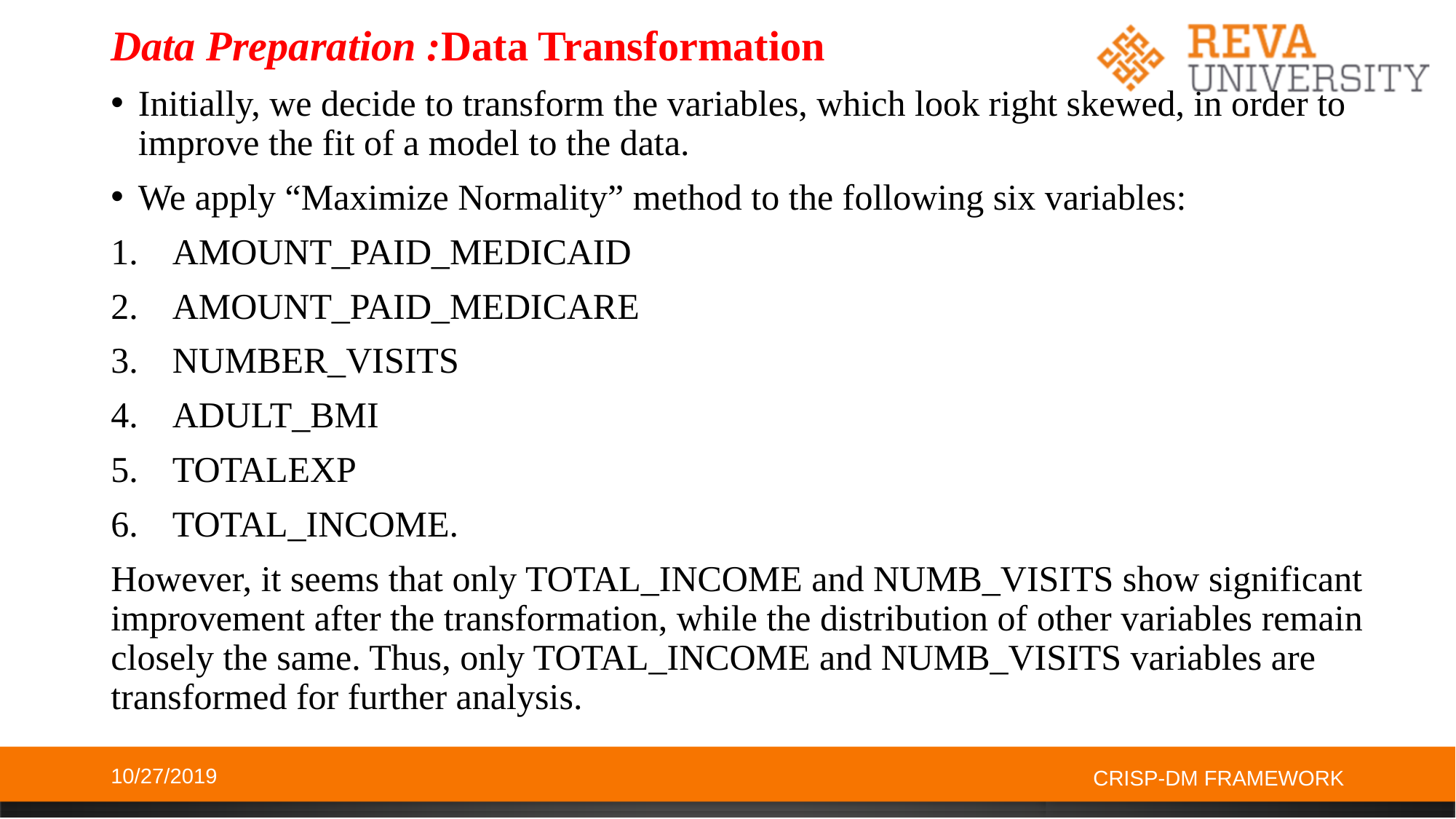

# Data Preparation :Data Transformation
Initially, we decide to transform the variables, which look right skewed, in order to improve the fit of a model to the data.
We apply “Maximize Normality” method to the following six variables:
AMOUNT_PAID_MEDICAID
AMOUNT_PAID_MEDICARE
NUMBER_VISITS
ADULT_BMI
TOTALEXP
TOTAL_INCOME.
However, it seems that only TOTAL_INCOME and NUMB_VISITS show significant improvement after the transformation, while the distribution of other variables remain closely the same. Thus, only TOTAL_INCOME and NUMB_VISITS variables are transformed for further analysis.
10/27/2019
CRISP-DM FRAMEWORK